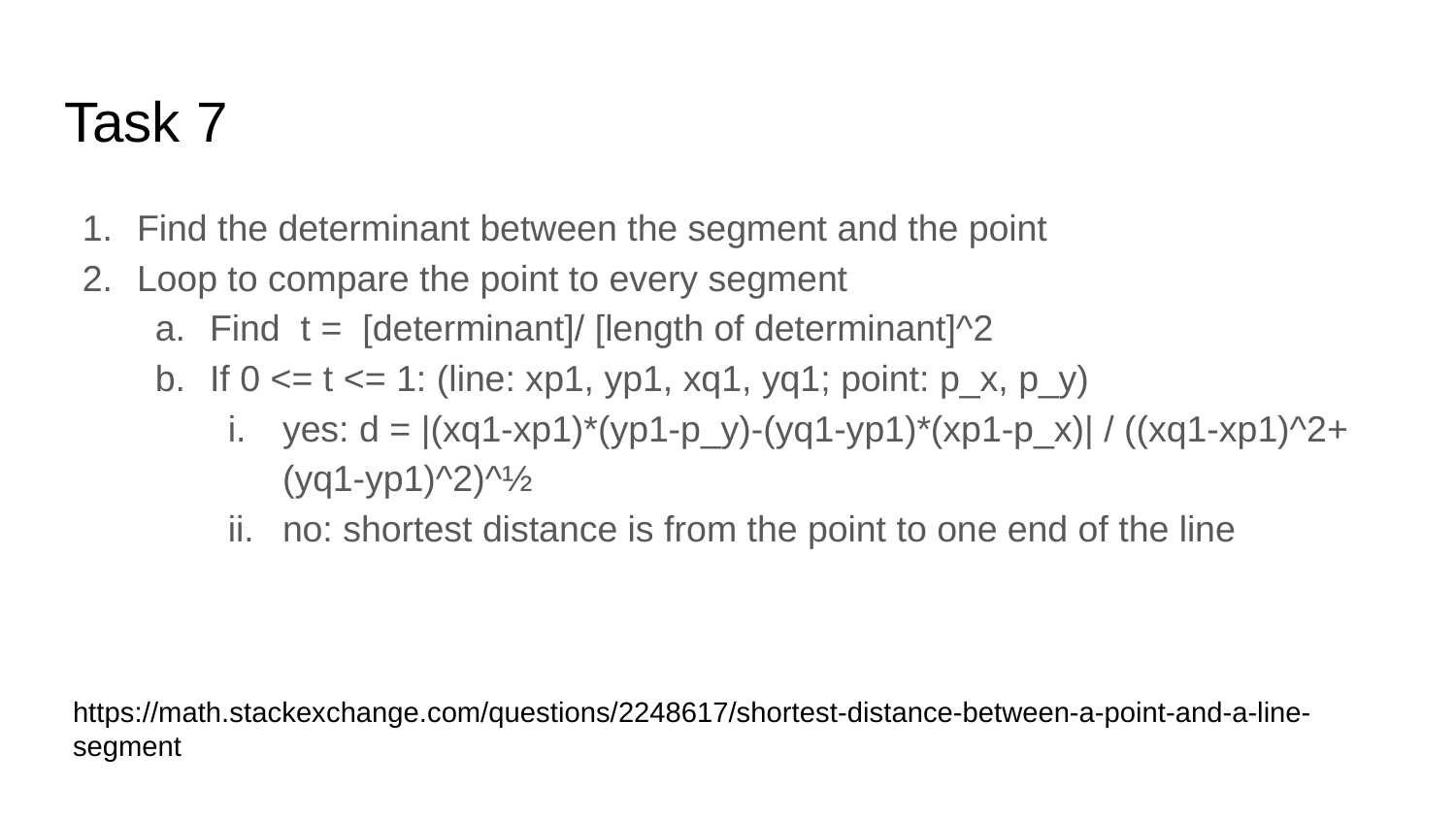

# Task 7
Find the determinant between the segment and the point
Loop to compare the point to every segment
Find  t =  [determinant]/ [length of determinant]^2
If 0 <= t <= 1: (line: xp1, yp1, xq1, yq1; point: p_x, p_y)
yes: d = |(xq1-xp1)*(yp1-p_y)-(yq1-yp1)*(xp1-p_x)| / ((xq1-xp1)^2+(yq1-yp1)^2)^½
no: shortest distance is from the point to one end of the line
https://math.stackexchange.com/questions/2248617/shortest-distance-between-a-point-and-a-line-segment